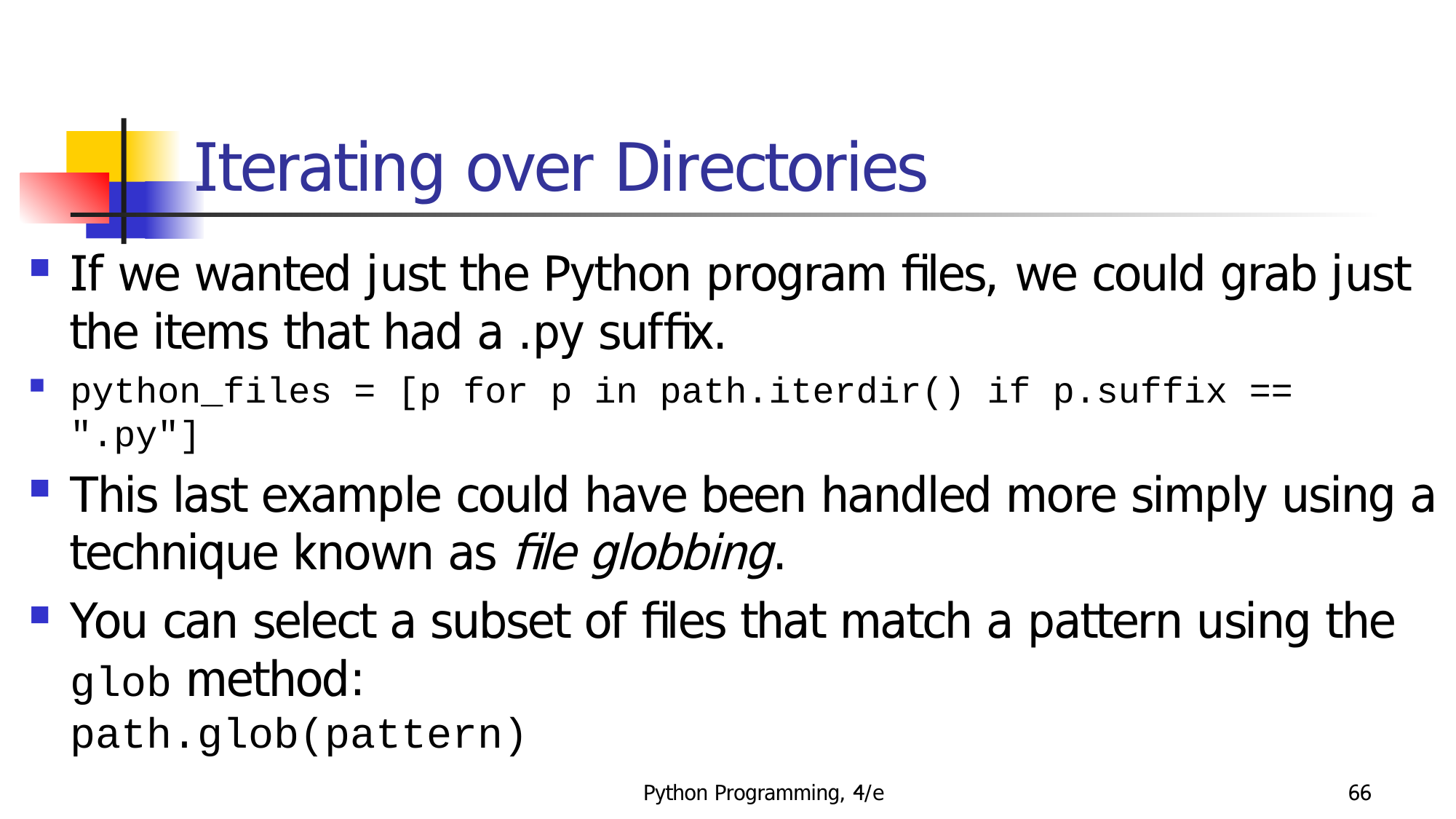

# Iterating over Directories
If we wanted just the Python program files, we could grab just the items that had a .py suffix.
python_files = [p for p in path.iterdir() if p.suffix == ".py"]
This last example could have been handled more simply using a technique known as file globbing.
You can select a subset of files that match a pattern using the glob method:
path.glob(pattern)
Python Programming, 4/e
66